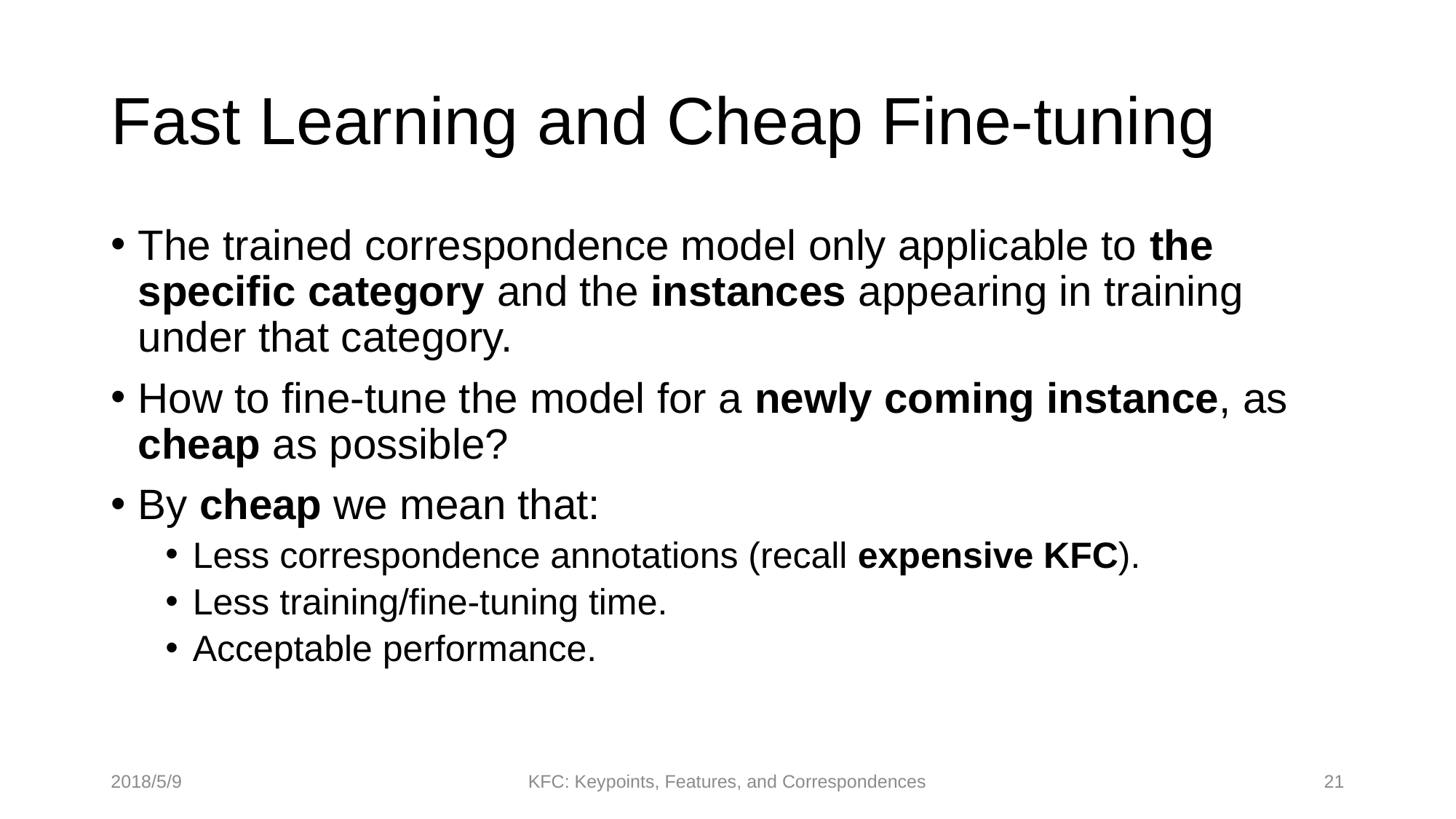

# Fast Learning and Cheap Fine-tuning
The trained correspondence model only applicable to the specific category and the instances appearing in training under that category.
How to fine-tune the model for a newly coming instance, as cheap as possible?
By cheap we mean that:
Less correspondence annotations (recall expensive KFC).
Less training/fine-tuning time.
Acceptable performance.
2018/5/9
KFC: Keypoints, Features, and Correspondences
21